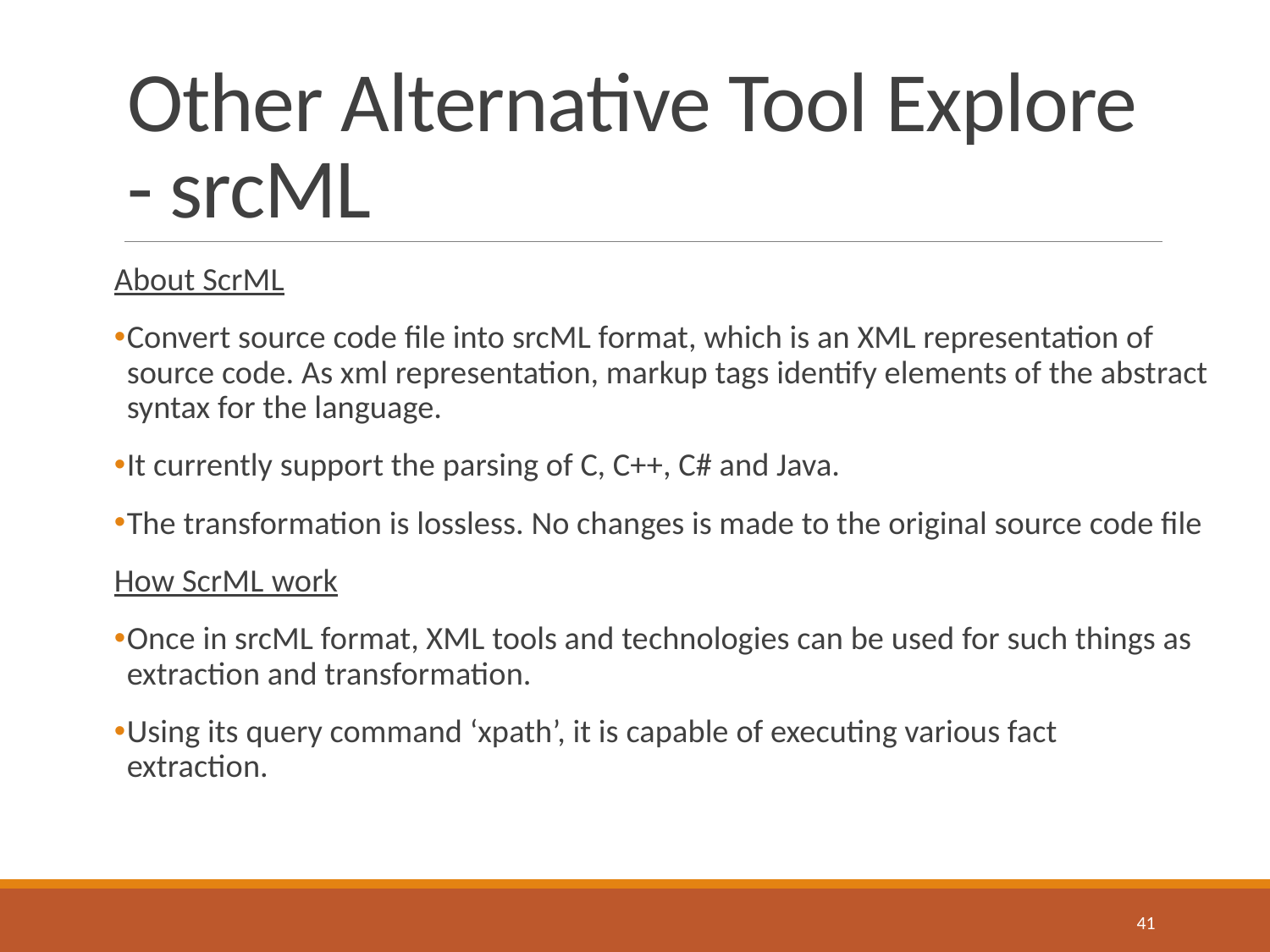

# Other Alternative Tool Explore - srcML
About ScrML
Convert source code file into srcML format, which is an XML representation of source code. As xml representation, markup tags identify elements of the abstract syntax for the language.
It currently support the parsing of C, C++, C# and Java.
The transformation is lossless. No changes is made to the original source code file
How ScrML work
Once in srcML format, XML tools and technologies can be used for such things as extraction and transformation.
Using its query command ‘xpath’, it is capable of executing various fact extraction.

41